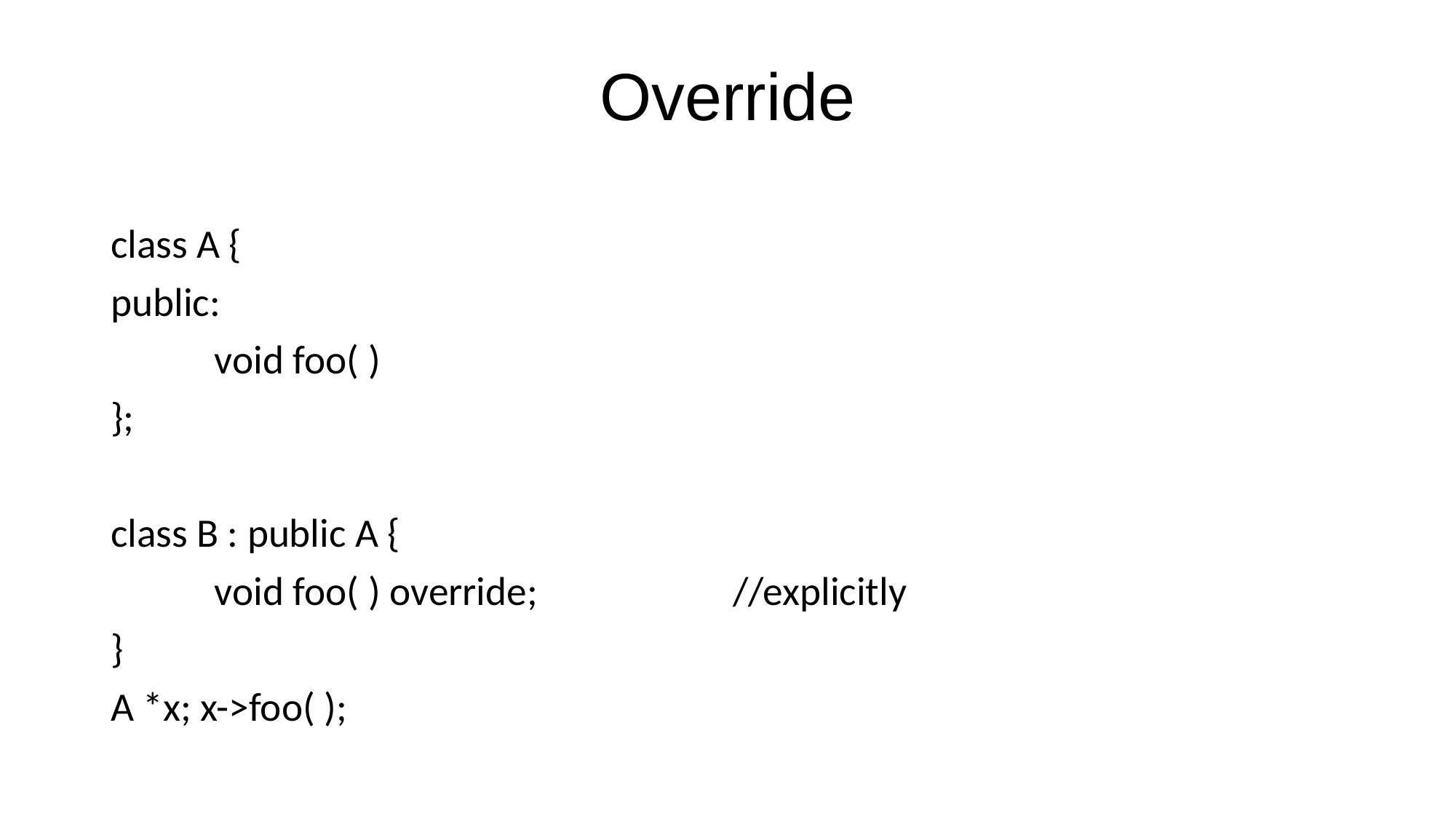

# Override
class A {
public:
	void foo( )
};

class B : public A {
	void foo( ) override;		//explicitly
}
A *x; x->foo( );